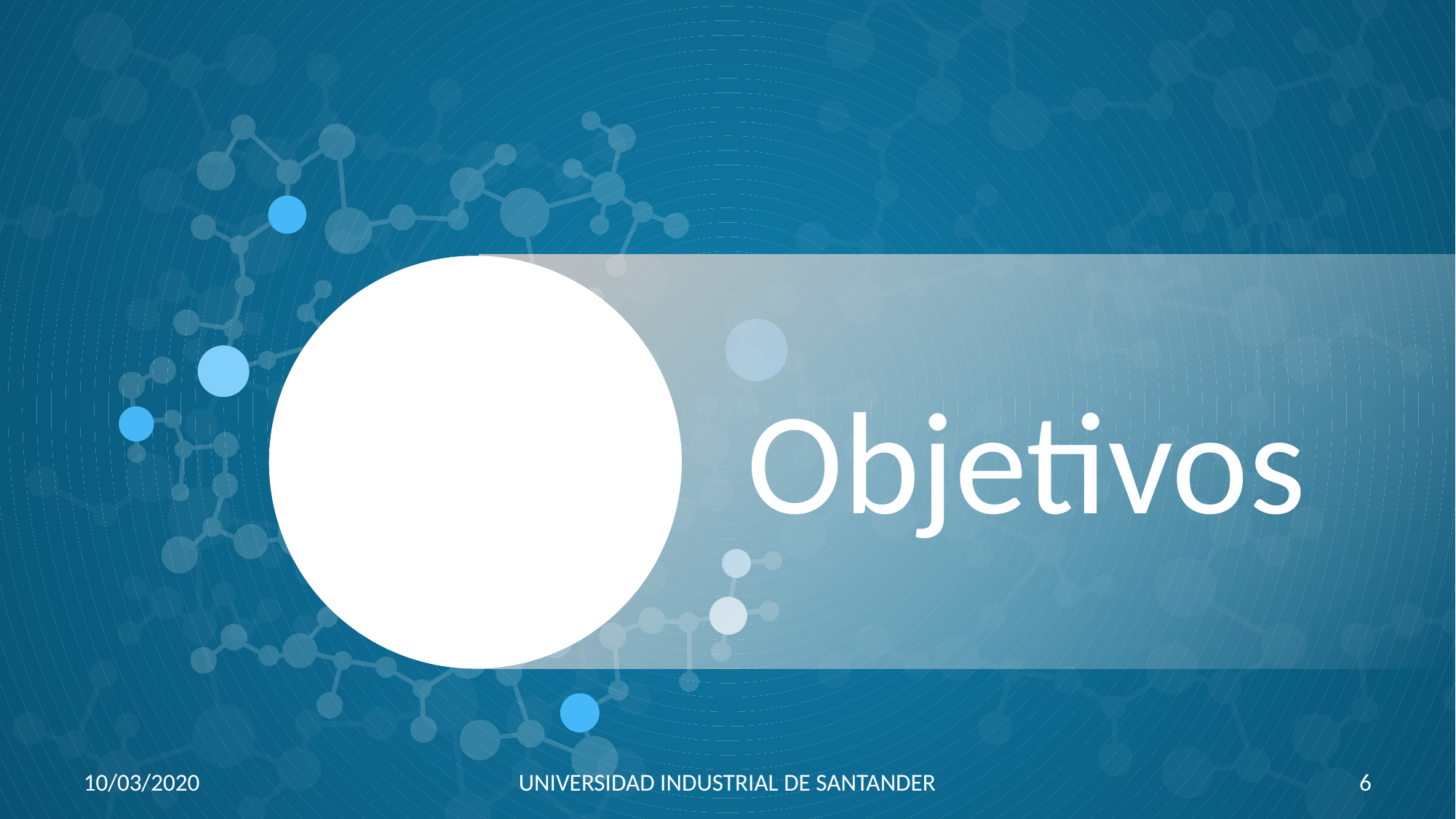

Objetivos

10/03/2020
UNIVERSIDAD INDUSTRIAL DE SANTANDER
6